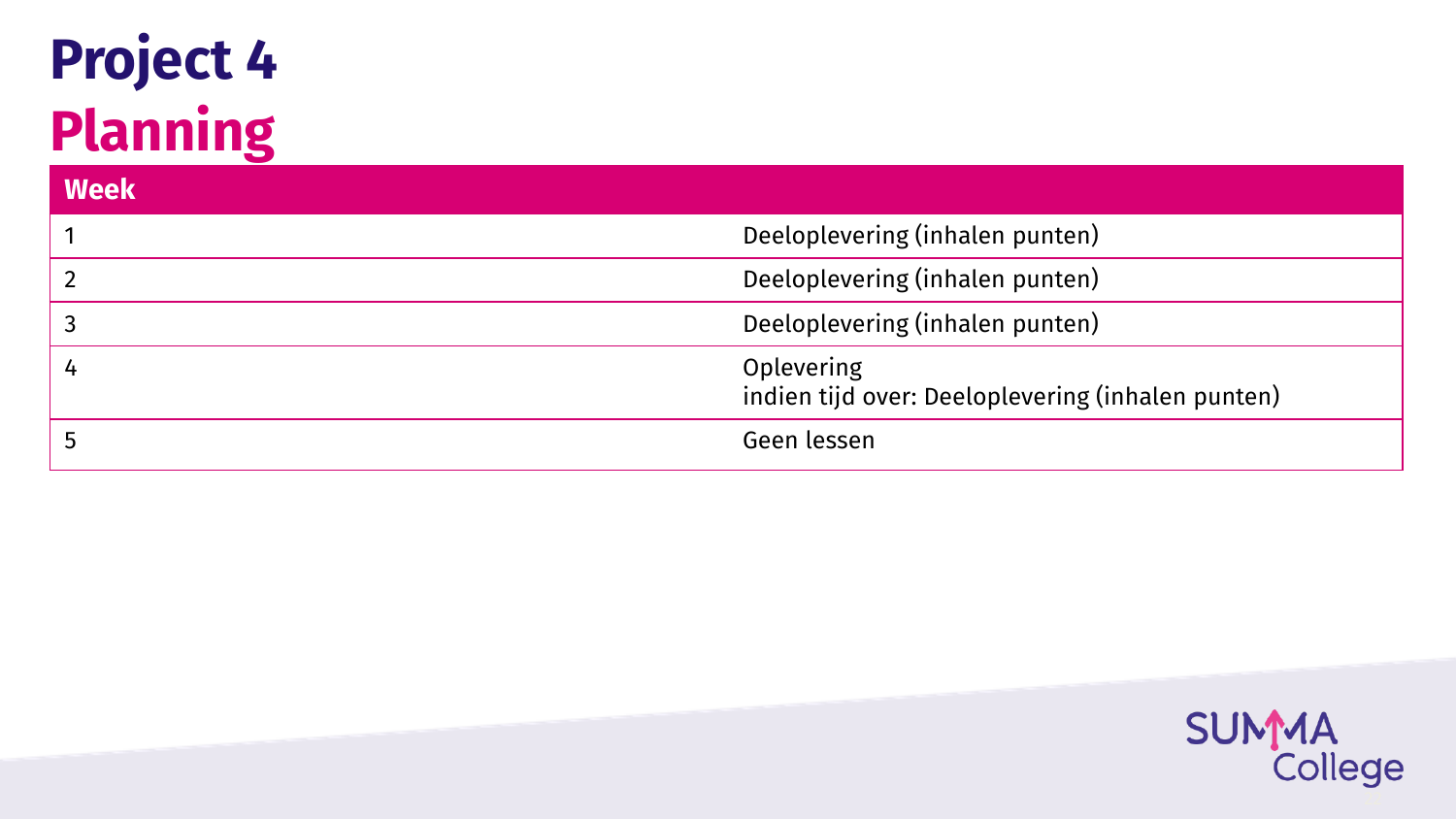

# Project 4
Planning
| Week |  |  |
| --- | --- | --- |
| 1 |  | Deeloplevering (inhalen punten) |
| 2 |  | Deeloplevering (inhalen punten) |
| 3 |  | Deeloplevering (inhalen punten) |
| 4 |  | Oplevering  indien tijd over: Deeloplevering (inhalen punten) |
| 5 |  | Geen lessen |